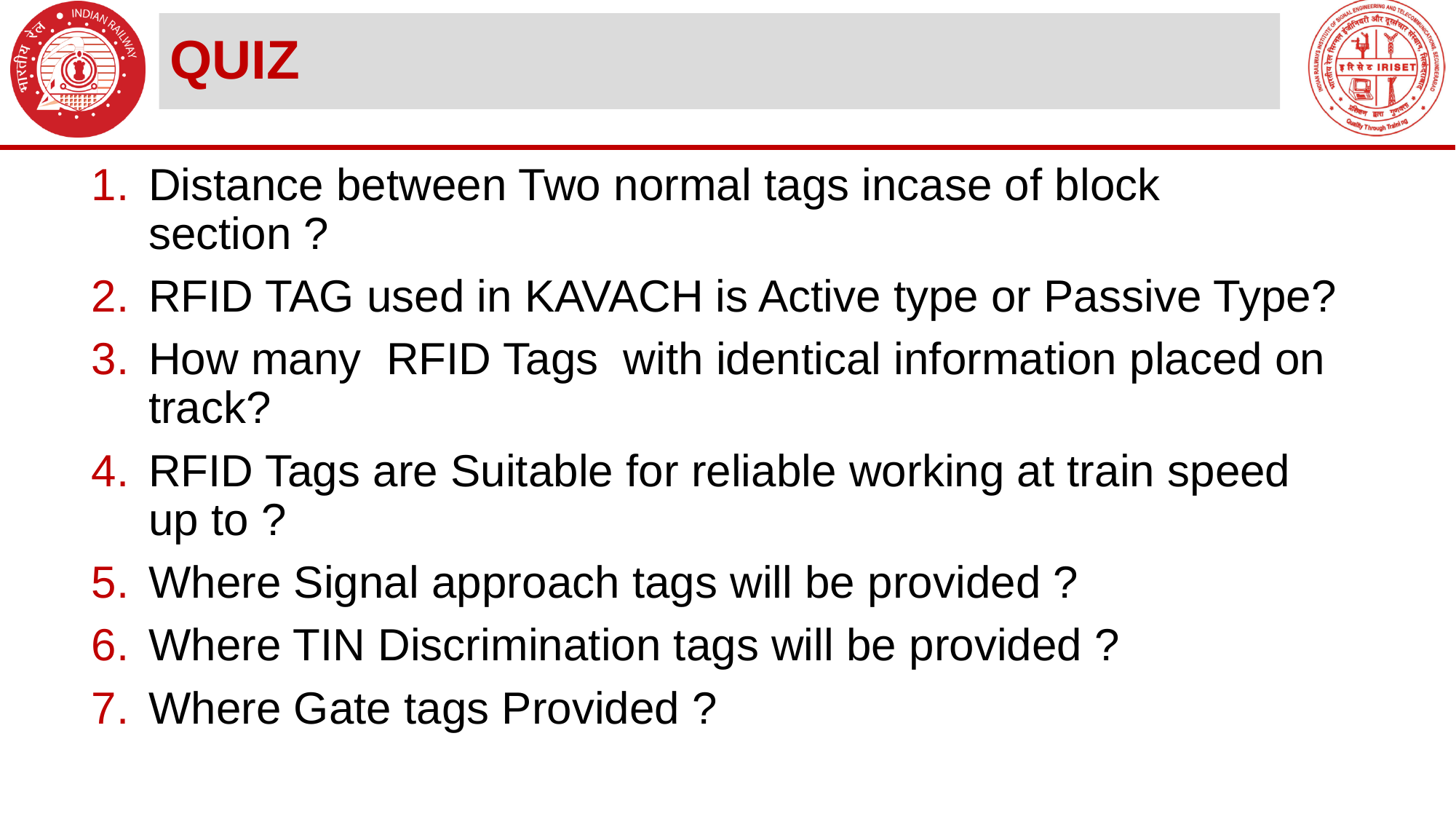

# QUIZ
Distance between Two normal tags incase of block section ?
RFID TAG used in KAVACH is Active type or Passive Type?
How many  RFID Tags  with identical information placed on track?
RFID Tags are Suitable for reliable working at train speed up to ?
Where Signal approach tags will be provided ?
Where TIN Discrimination tags will be provided ?
Where Gate tags Provided ?